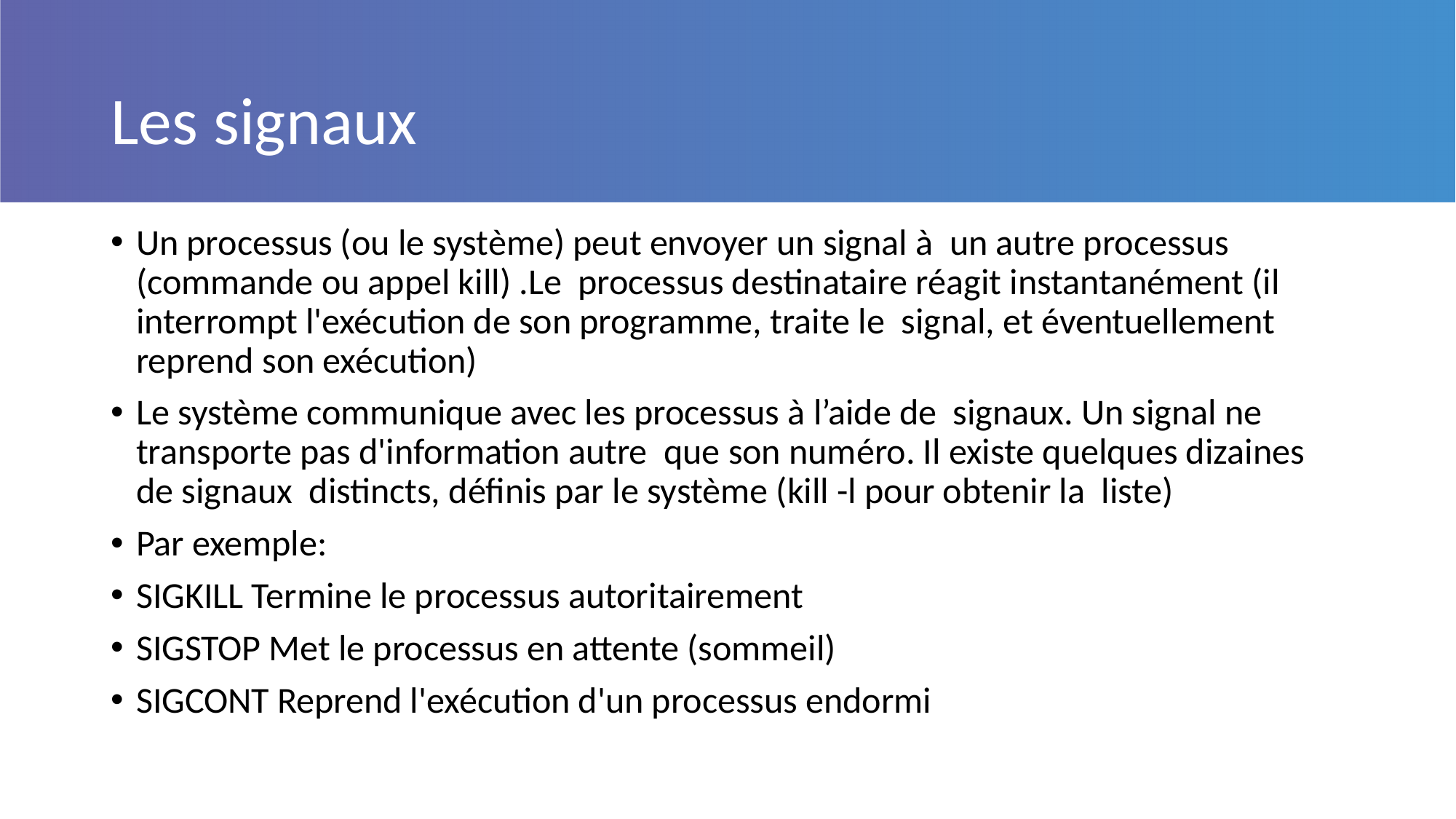

# Les signaux
Un processus (ou le système) peut envoyer un signal à  un autre processus (commande ou appel kill) .Le  processus destinataire réagit instantanément (il  interrompt l'exécution de son programme, traite le  signal, et éventuellement reprend son exécution)
Le système communique avec les processus à l’aide de  signaux. Un signal ne transporte pas d'information autre  que son numéro. Il existe quelques dizaines de signaux  distincts, définis par le système (kill -l pour obtenir la  liste)
Par exemple:
SIGKILL Termine le processus autoritairement
SIGSTOP Met le processus en attente (sommeil)
SIGCONT Reprend l'exécution d'un processus endormi